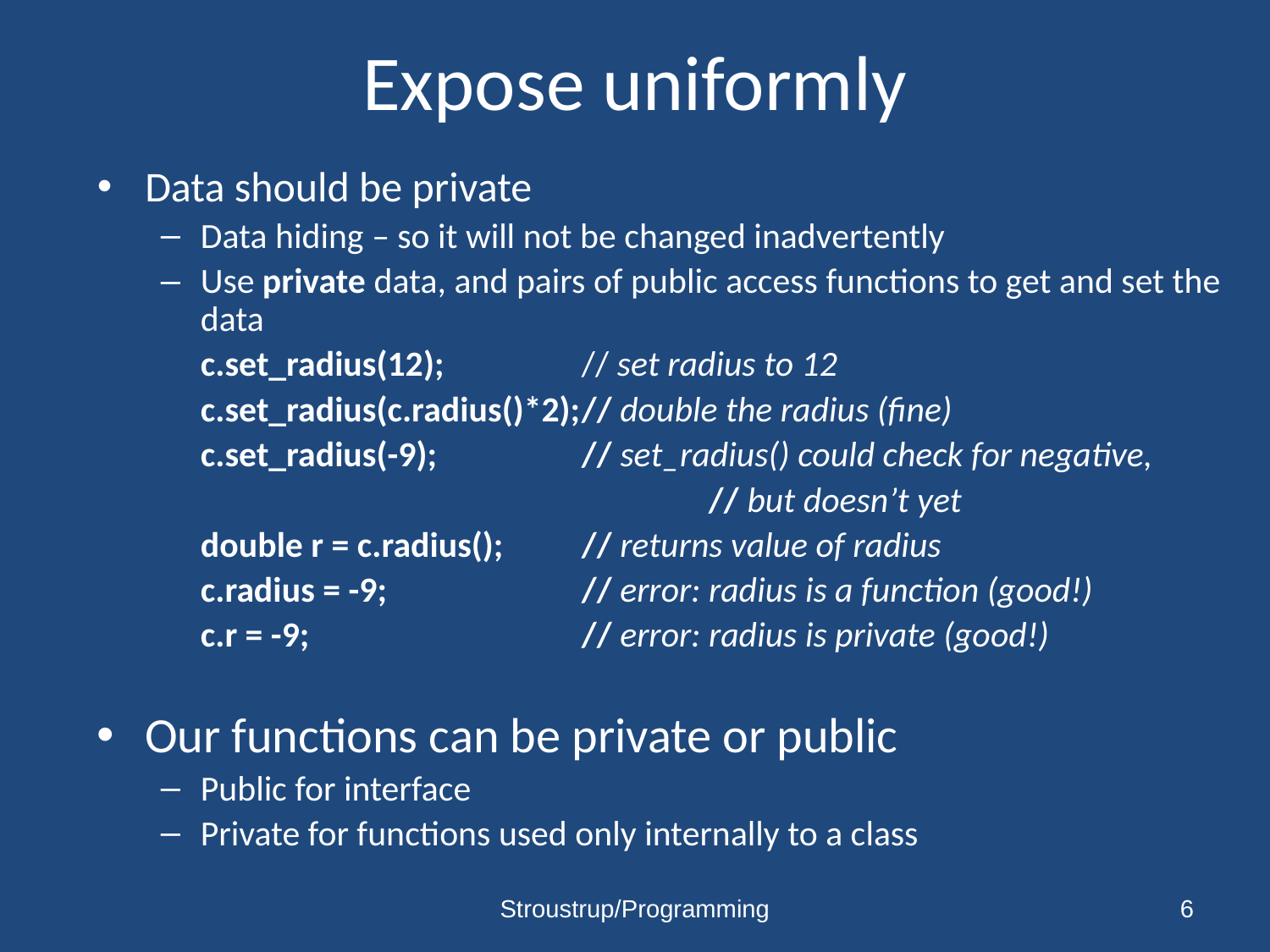

# Expose uniformly
Data should be private
Data hiding – so it will not be changed inadvertently
Use private data, and pairs of public access functions to get and set the data
	c.set_radius(12);		// set radius to 12
	c.set_radius(c.radius()*2);	// double the radius (fine)
	c.set_radius(-9); 	    	// set_radius() could check for negative,
					// but doesn’t yet
	double r = c.radius();	// returns value of radius
	c.radius = -9;		// error: radius is a function (good!)
	c.r = -9;			// error: radius is private (good!)

Our functions can be private or public
Public for interface
Private for functions used only internally to a class
Stroustrup/Programming
6